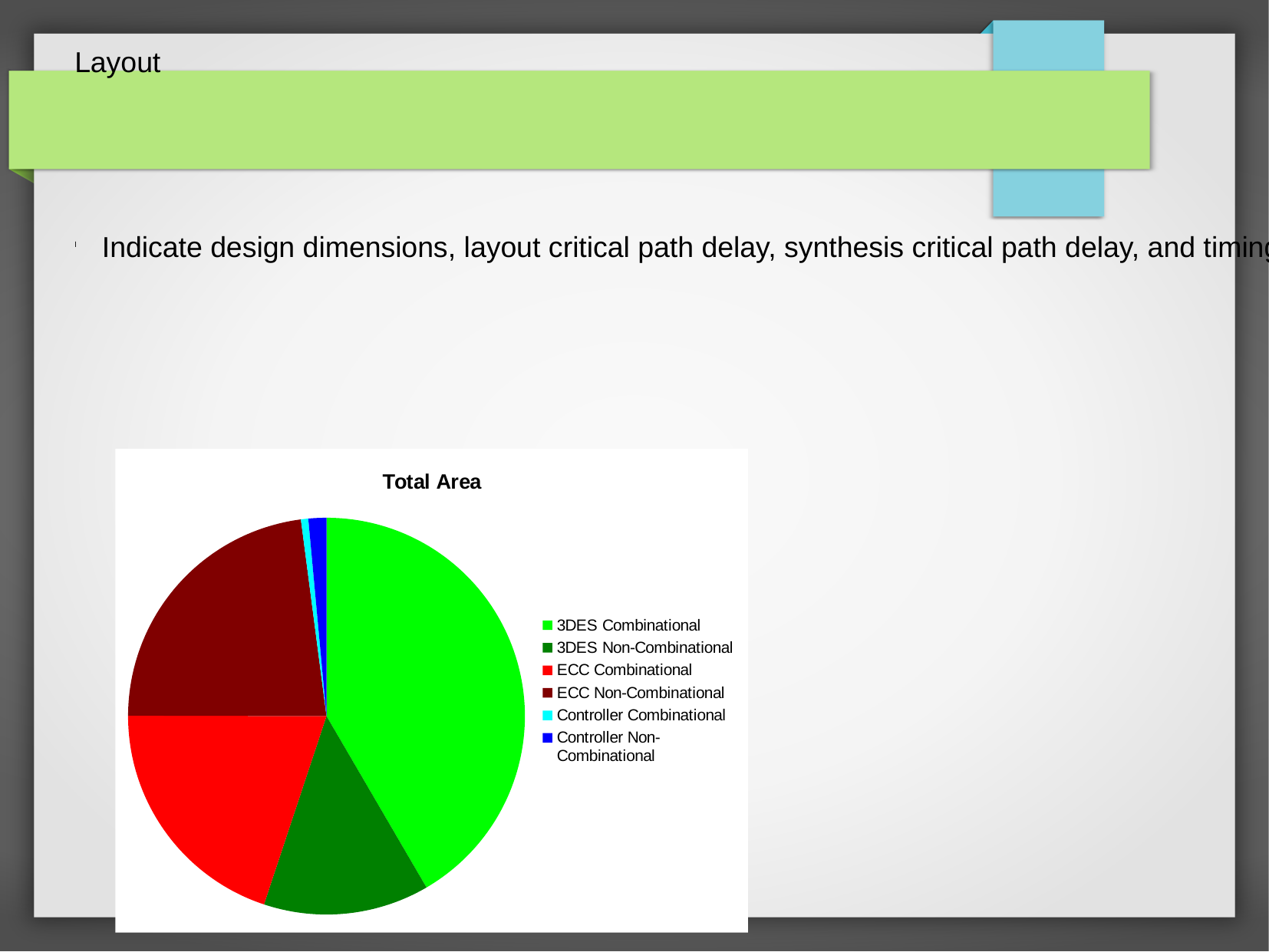

Layout
Indicate design dimensions, layout critical path delay, synthesis critical path delay, and timing budget estimated critical path delay

### Chart: Total Area

| Category | Column B |
|---|---|
| 3DES Combinational | 15216993.0 |
| 3DES Non-Combinational | 4942080.0 |
| ECC Combinational | 7292763.0 |
| ECC Non-Combinational | 8377776.0 |
| Controller Combinational | 219879.0 |
| Controller Non-Combinational | 535392.0 |